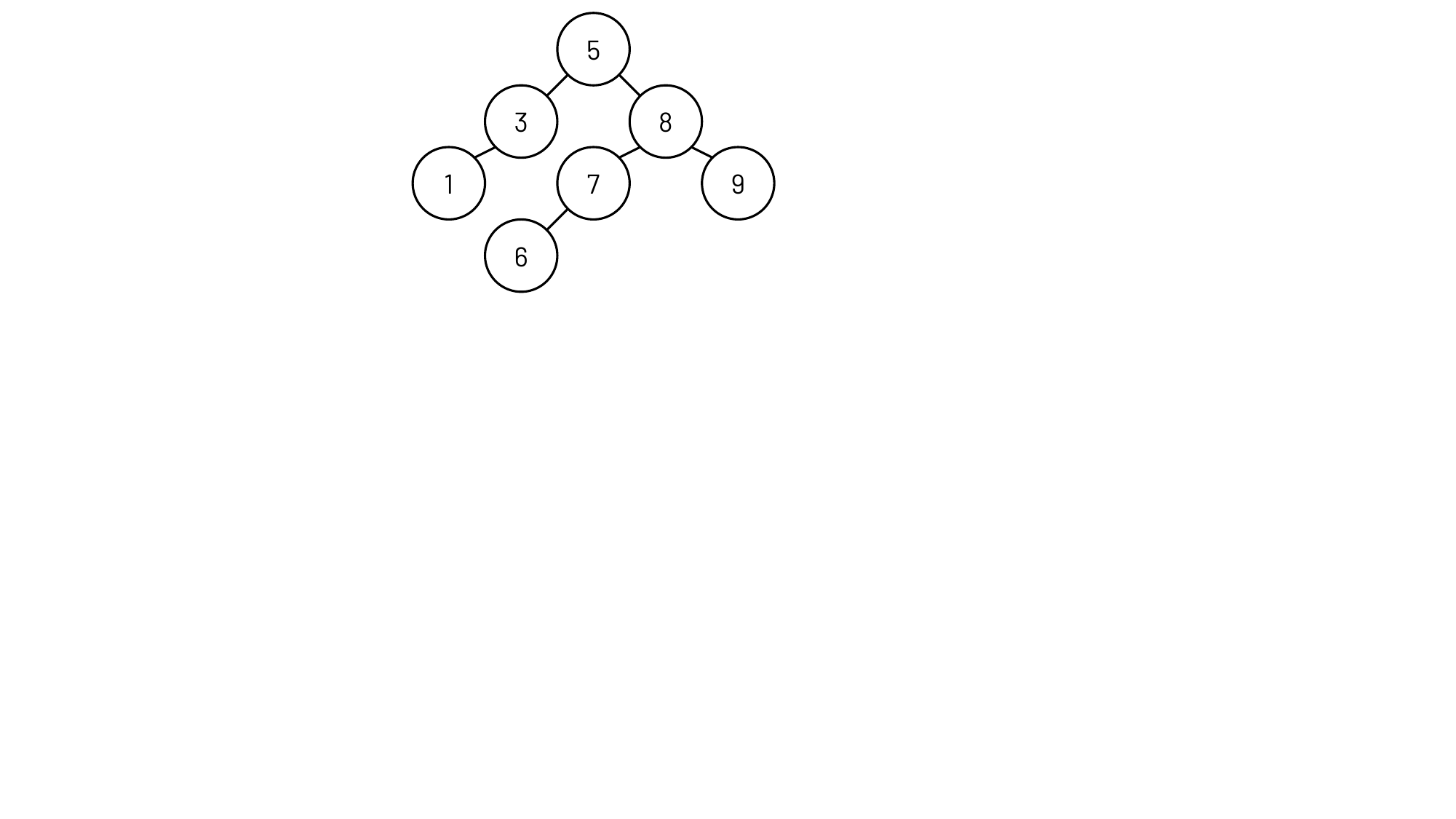

5
3
8
7
1
9
6